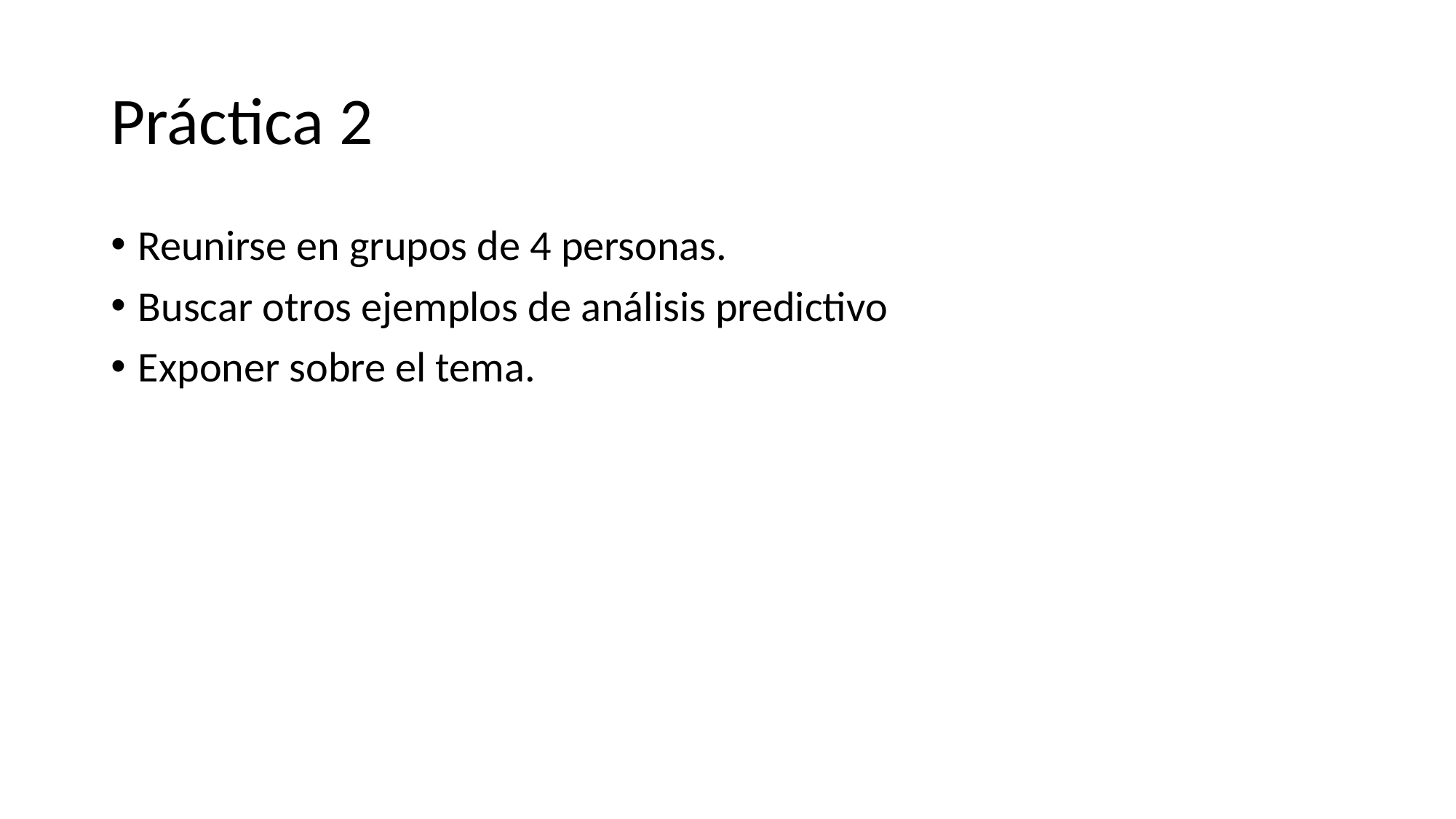

# Práctica 2
Reunirse en grupos de 4 personas.
Buscar otros ejemplos de análisis predictivo
Exponer sobre el tema.